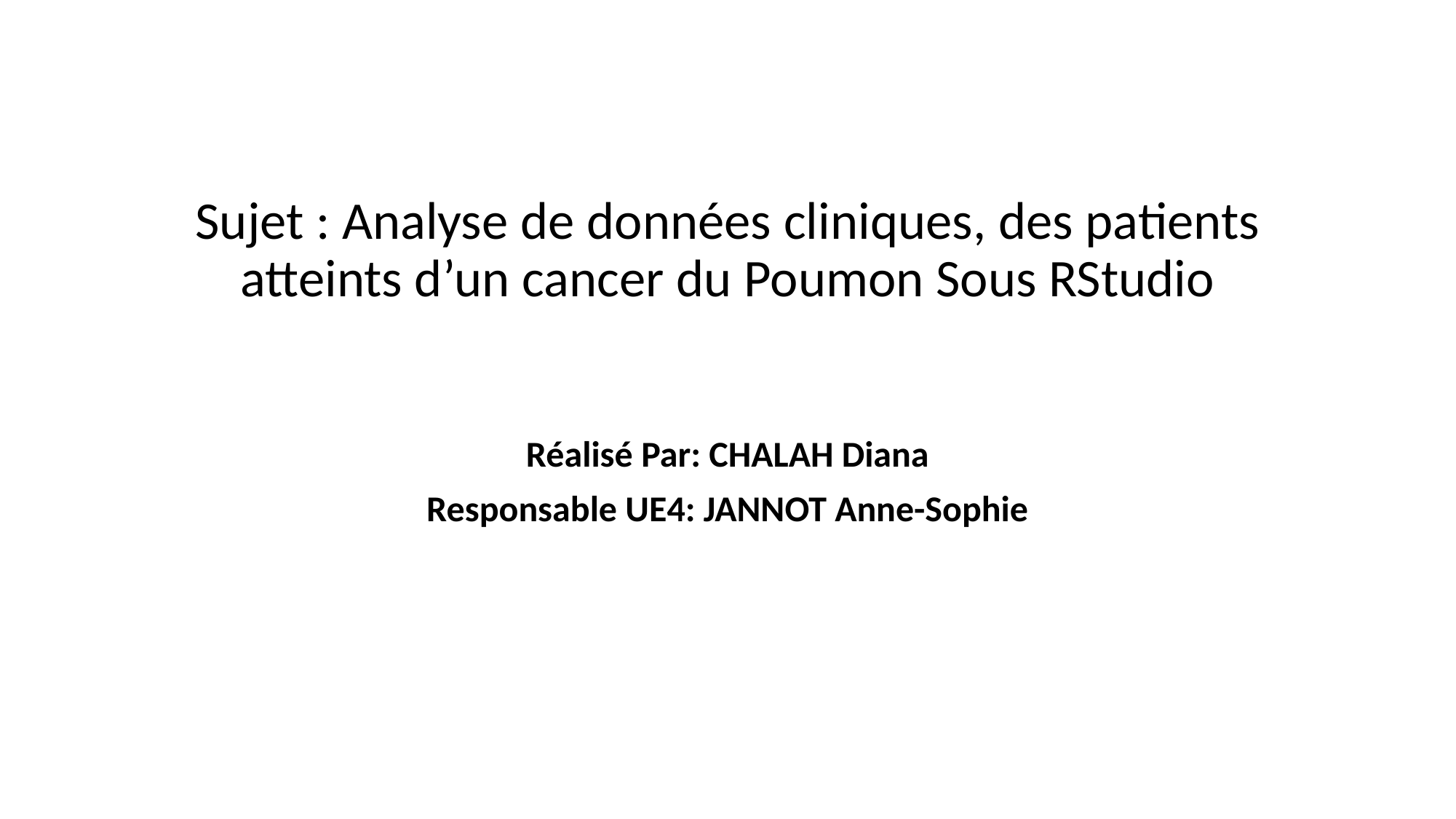

# Sujet : Analyse de données cliniques, des patients atteints d’un cancer du Poumon Sous RStudio
Réalisé Par: CHALAH Diana
Responsable UE4: JANNOT Anne-Sophie